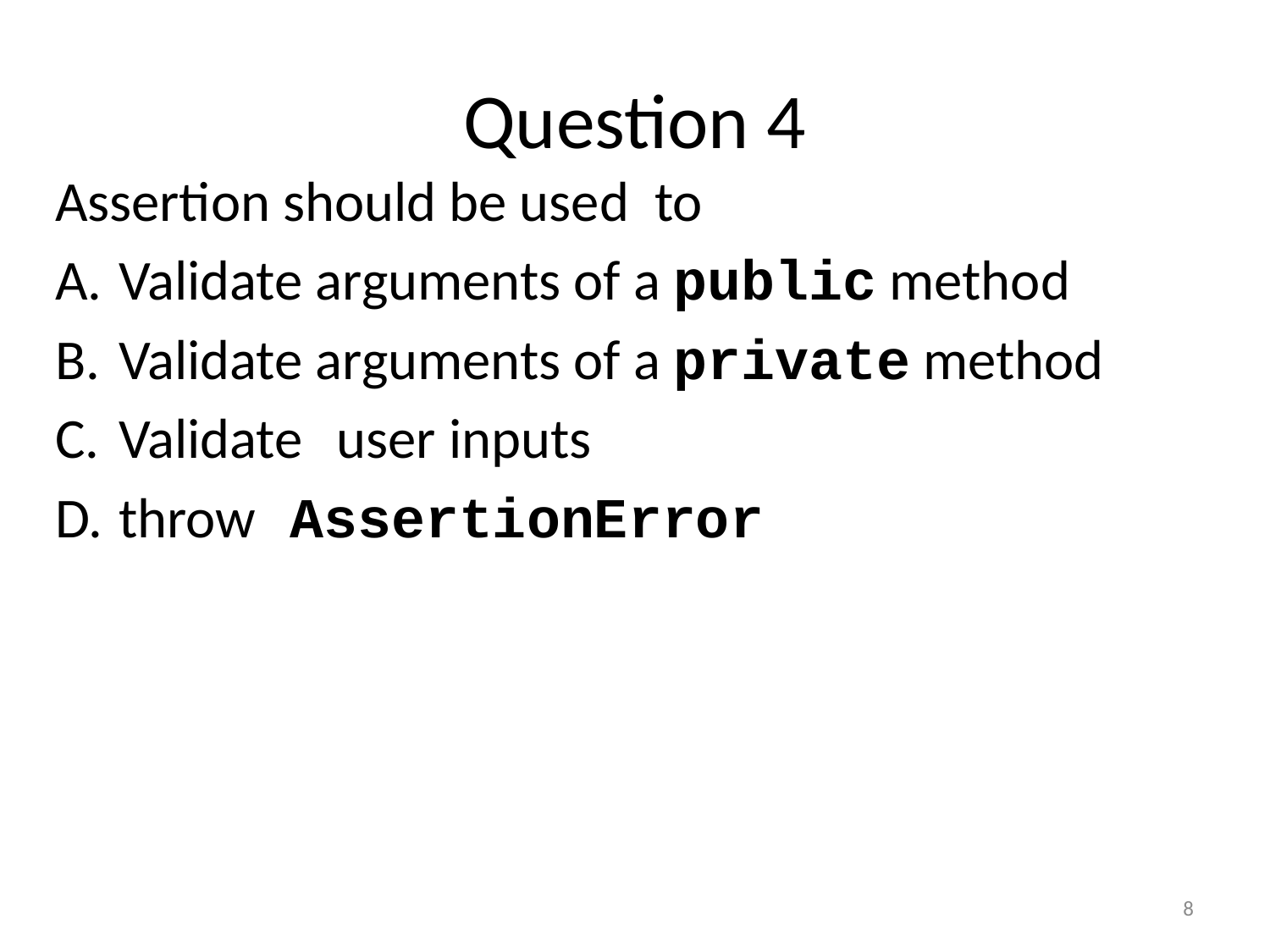

# Question 4
Assertion should be used  to
Validate arguments of a public method
Validate arguments of a private method
Validate user inputs
throw AssertionError

8